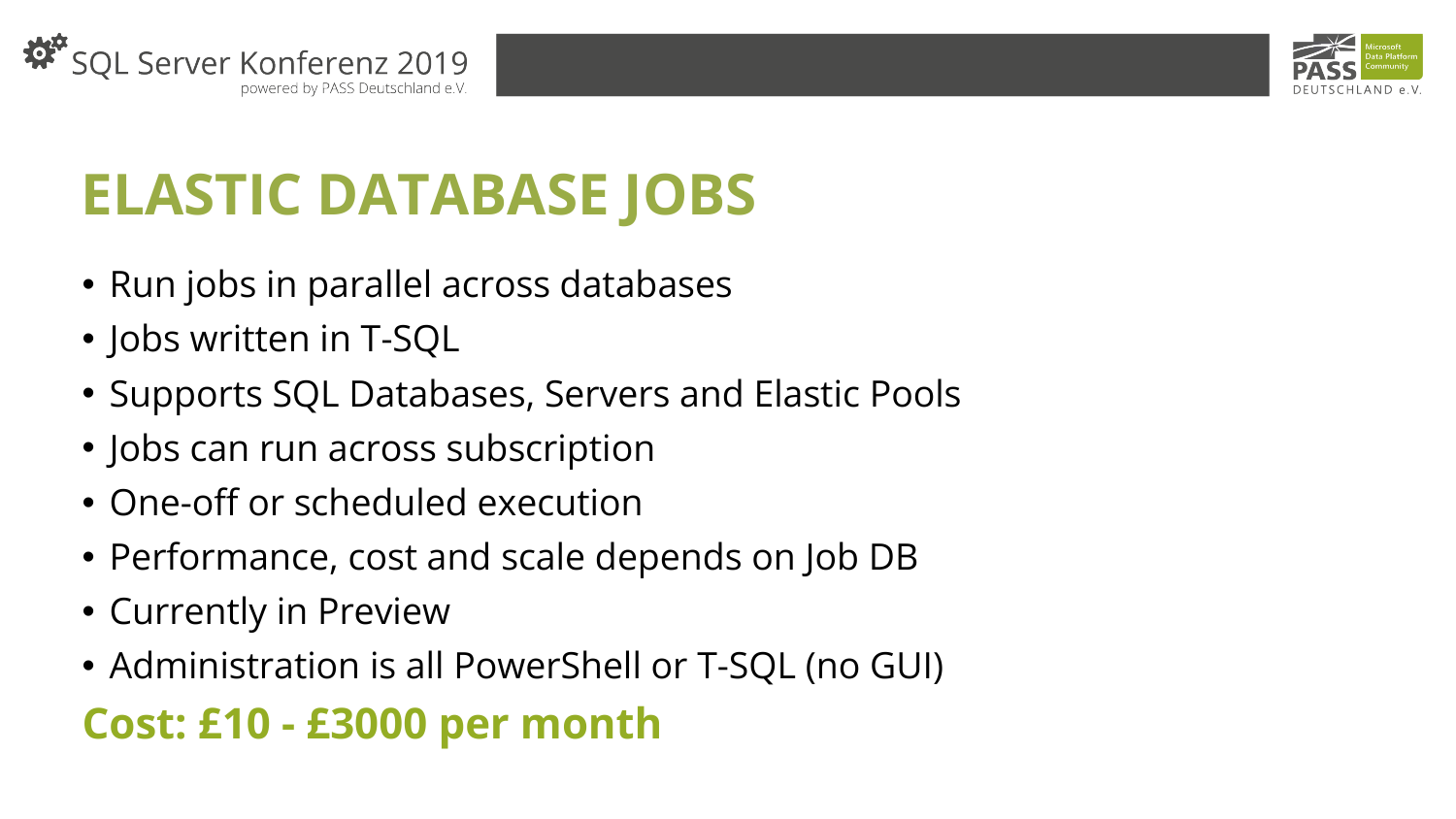

# ELASTIC DATABASE JOBS
Run jobs in parallel across databases
Jobs written in T-SQL
Supports SQL Databases, Servers and Elastic Pools
Jobs can run across subscription
One-off or scheduled execution
Performance, cost and scale depends on Job DB
Currently in Preview
Administration is all PowerShell or T-SQL (no GUI)
Cost: £10 - £3000 per month